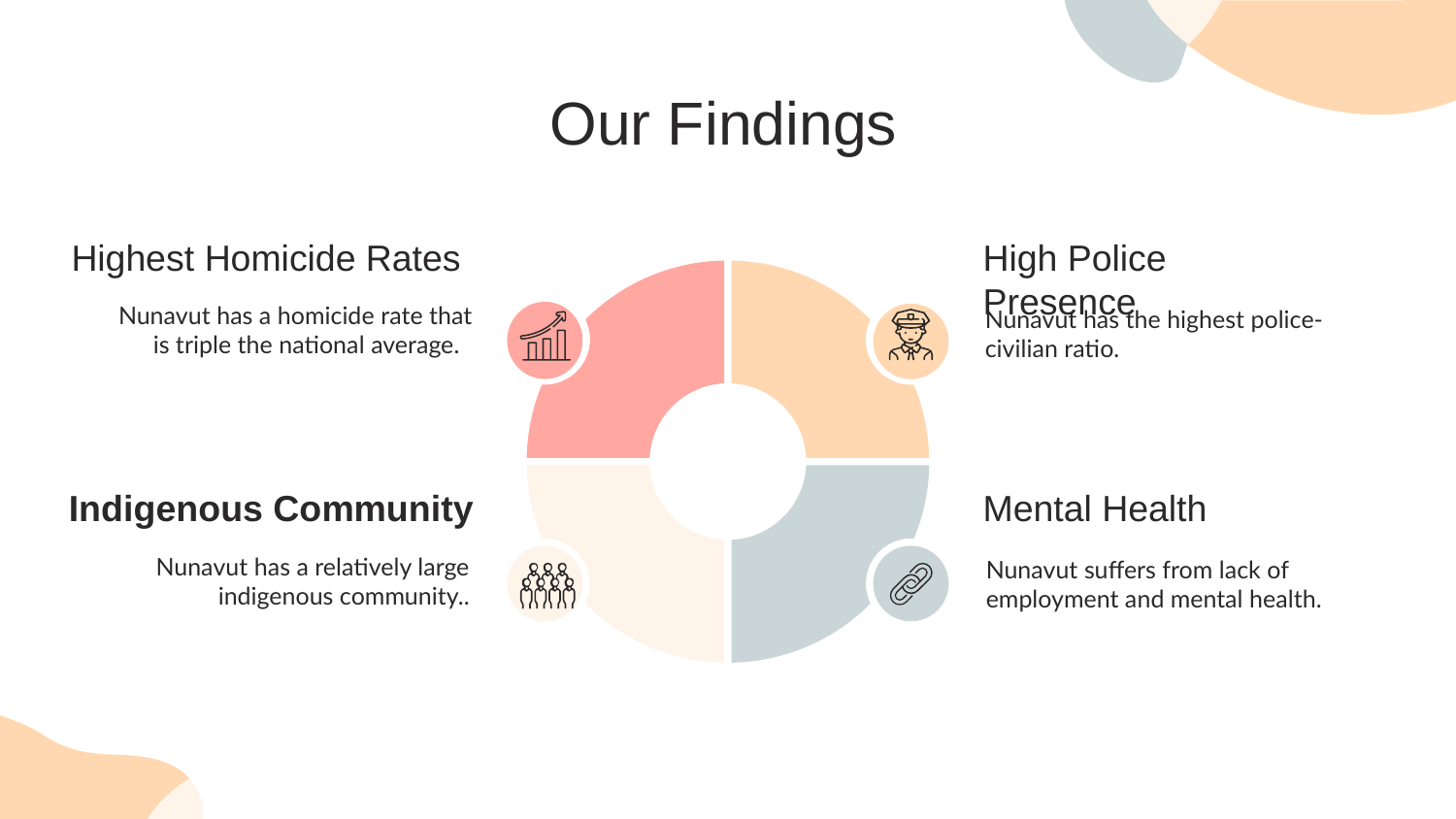

# Our Findings
Highest Homicide Rates
High Police Presence

Nunavut has a homicide rate that is triple the national average.
Nunavut has the highest police-civilian ratio.

Indigenous Community
Mental Health
Nunavut has a relatively large indigenous community..
Nunavut suffers from lack of employment and mental health.